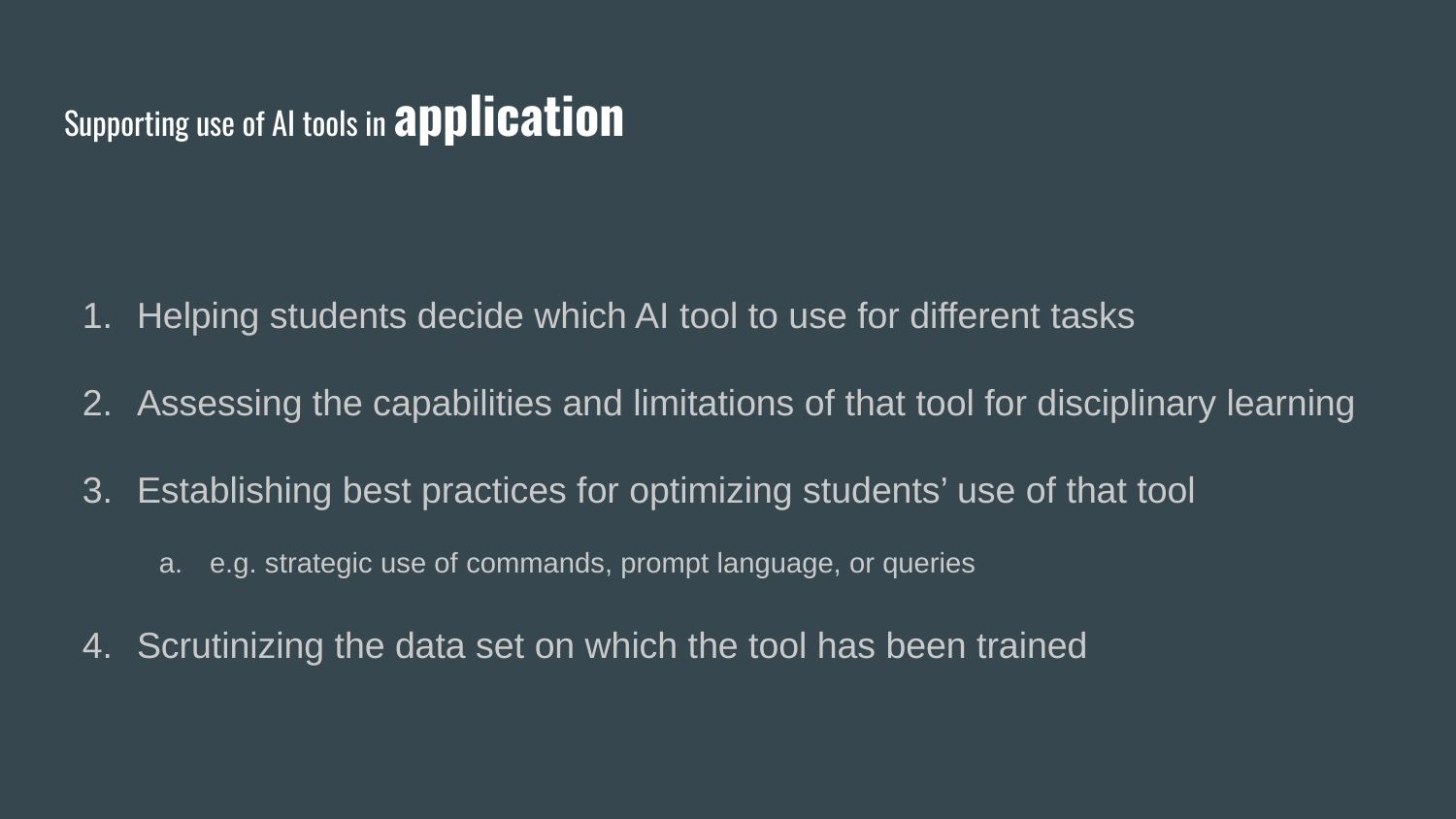

# Supporting use of AI tools in application
Helping students decide which AI tool to use for different tasks
Assessing the capabilities and limitations of that tool for disciplinary learning
Establishing best practices for optimizing students’ use of that tool
e.g. strategic use of commands, prompt language, or queries
Scrutinizing the data set on which the tool has been trained